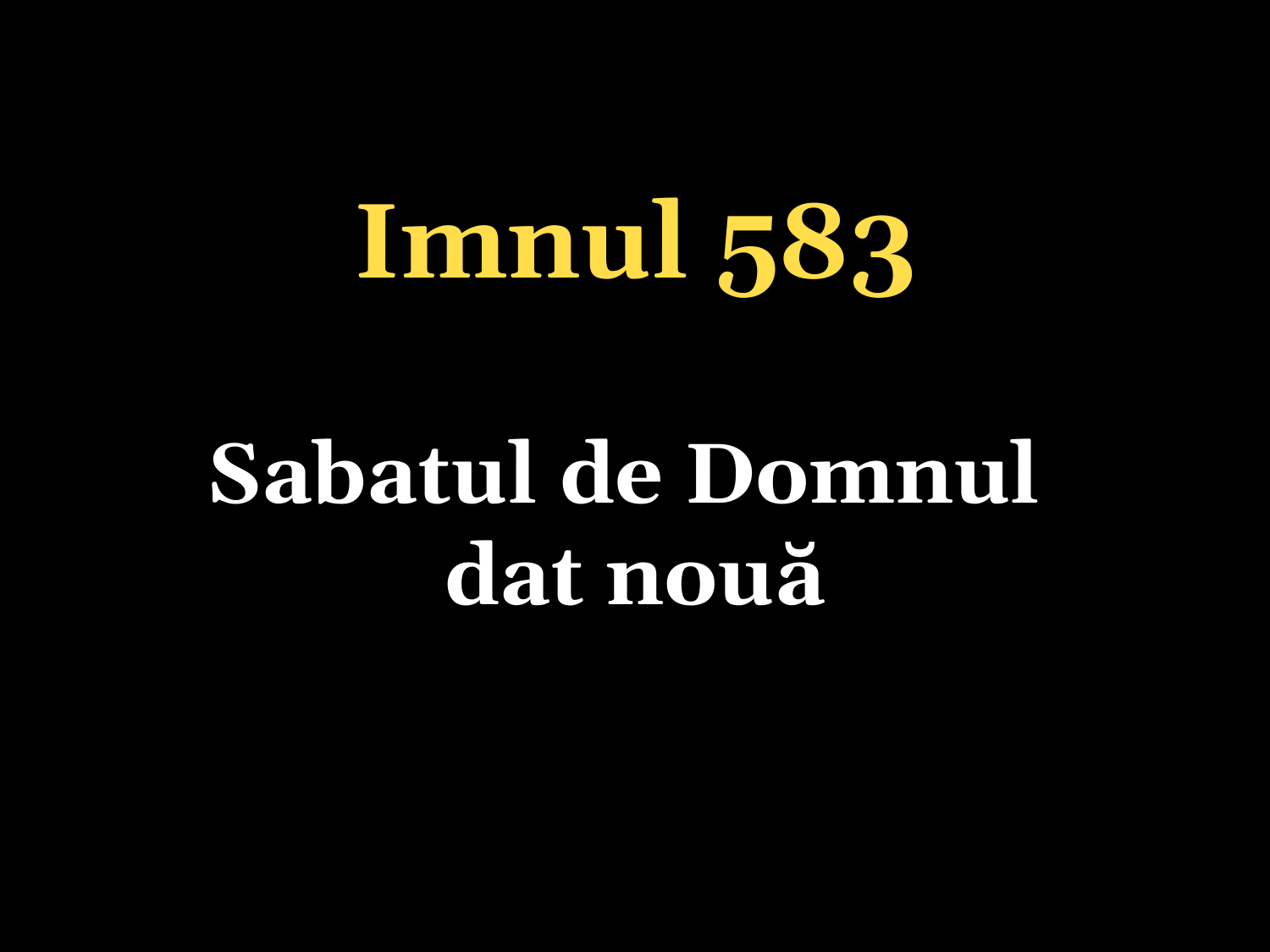

Imnul 583
Sabatul de Domnul
dat nouă